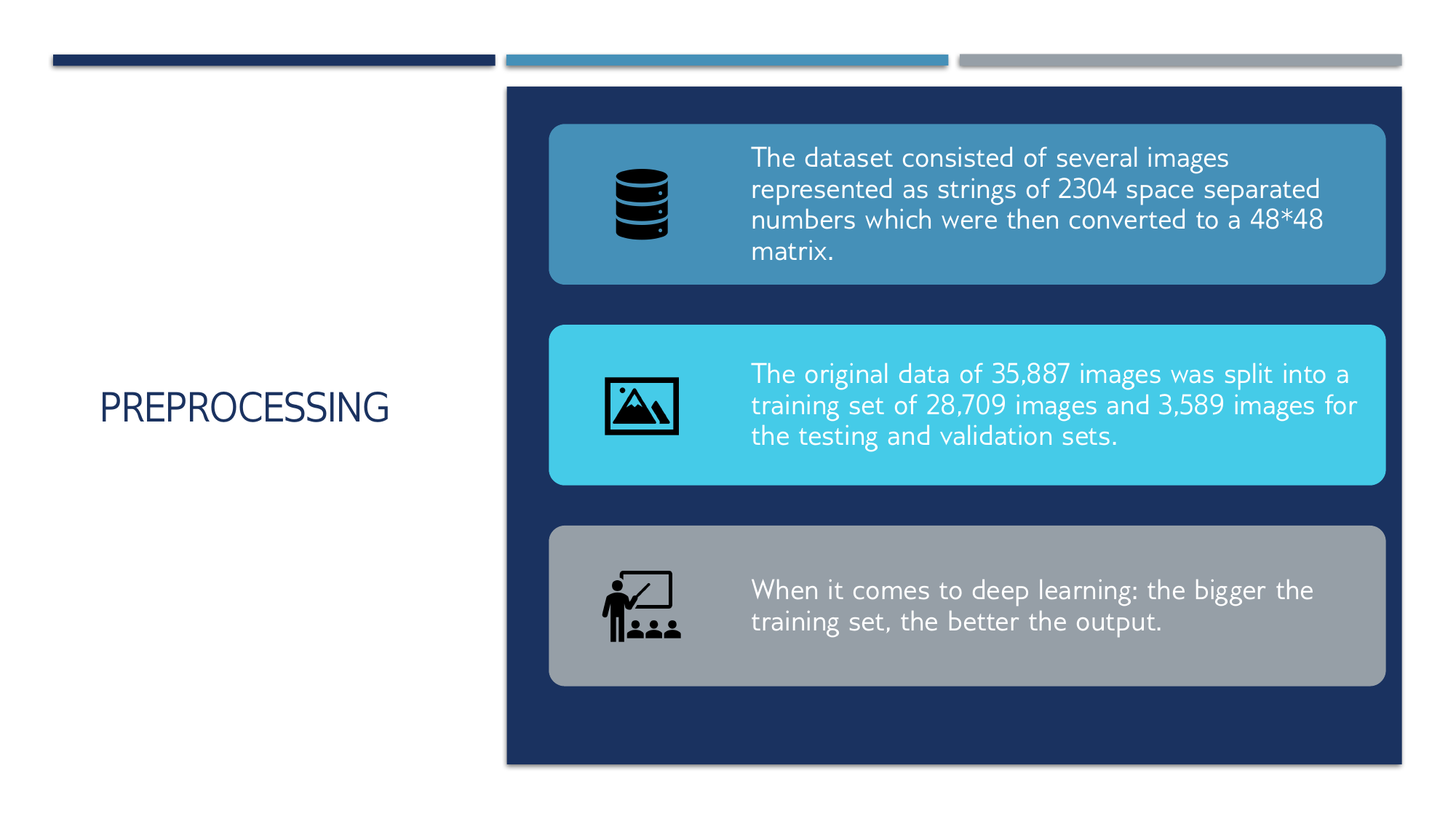

# Preprocessing
The dataset consisted of several images represented as strings of 2304 space separated numbers which were then converted to a 48*48 matrix.
The original data of 35,887 images was split into a training set of 28,709 images and 3,589 images for the testing and validation sets.
When it comes to deep learning: the bigger the training set, the better the output.